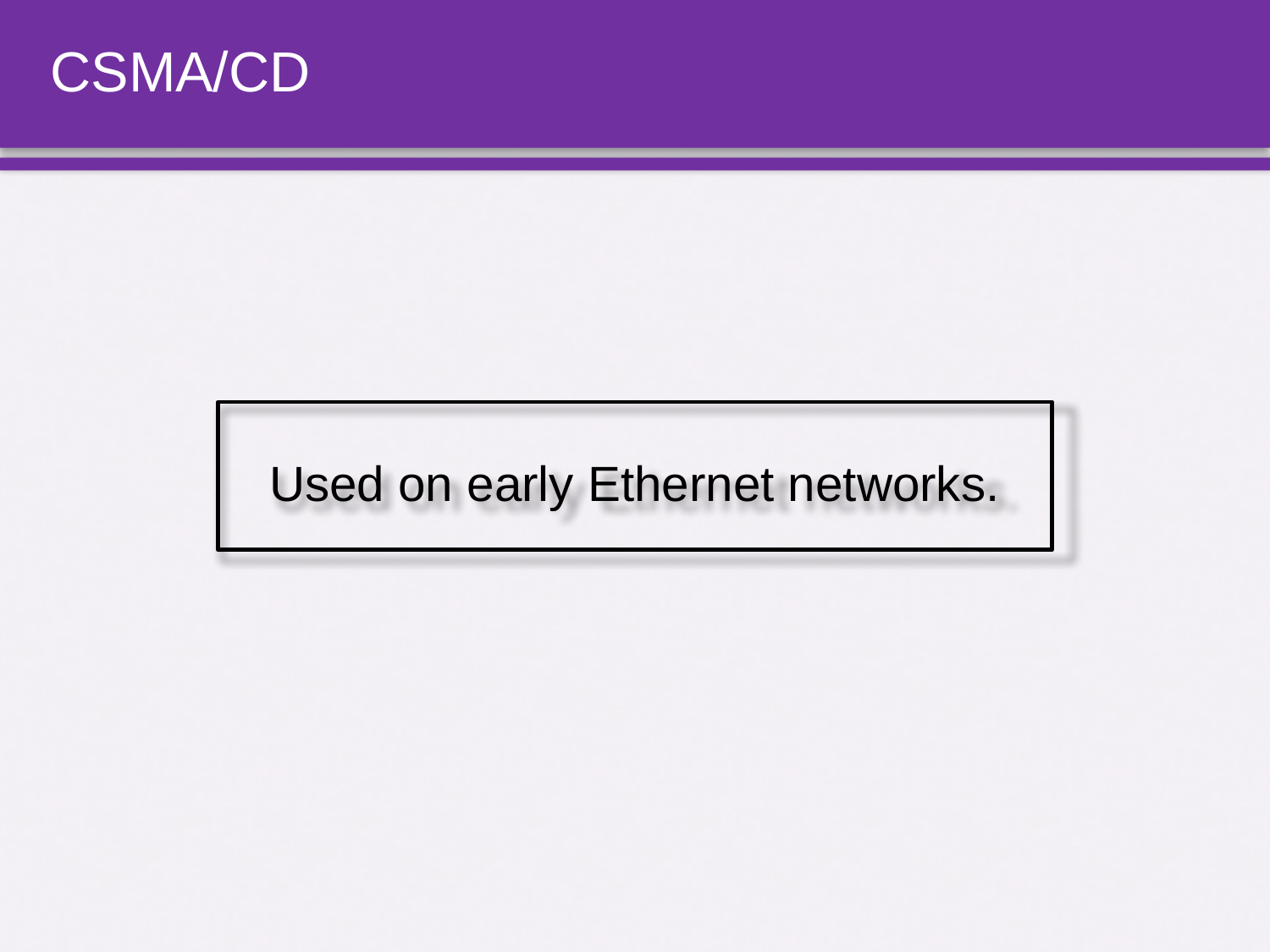

# CSMA/CD
Used on early Ethernet networks.